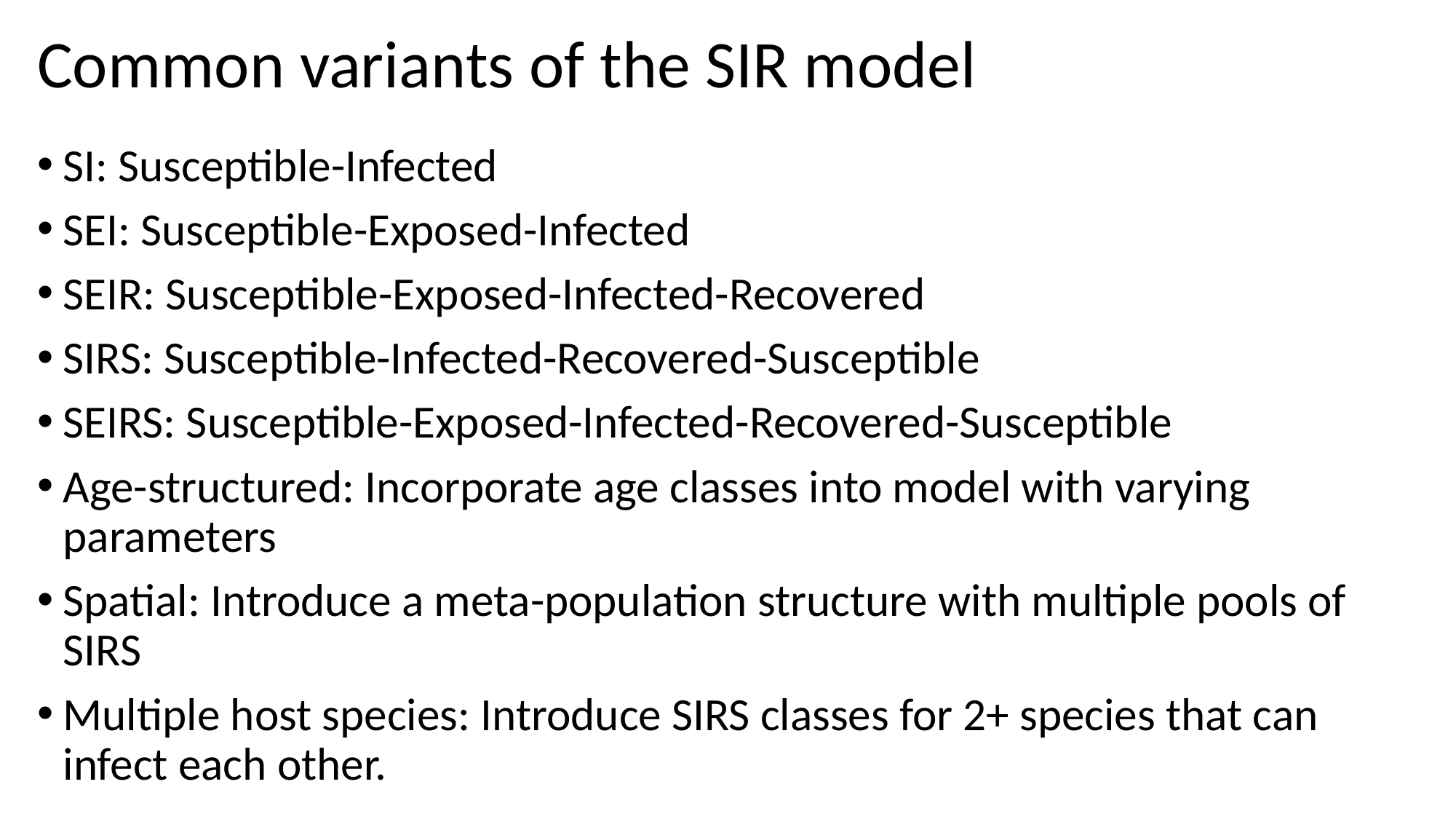

# Common variants of the SIR model
SI: Susceptible-Infected
SEI: Susceptible-Exposed-Infected
SEIR: Susceptible-Exposed-Infected-Recovered
SIRS: Susceptible-Infected-Recovered-Susceptible
SEIRS: Susceptible-Exposed-Infected-Recovered-Susceptible
Age-structured: Incorporate age classes into model with varying parameters
Spatial: Introduce a meta-population structure with multiple pools of SIRS
Multiple host species: Introduce SIRS classes for 2+ species that can infect each other.